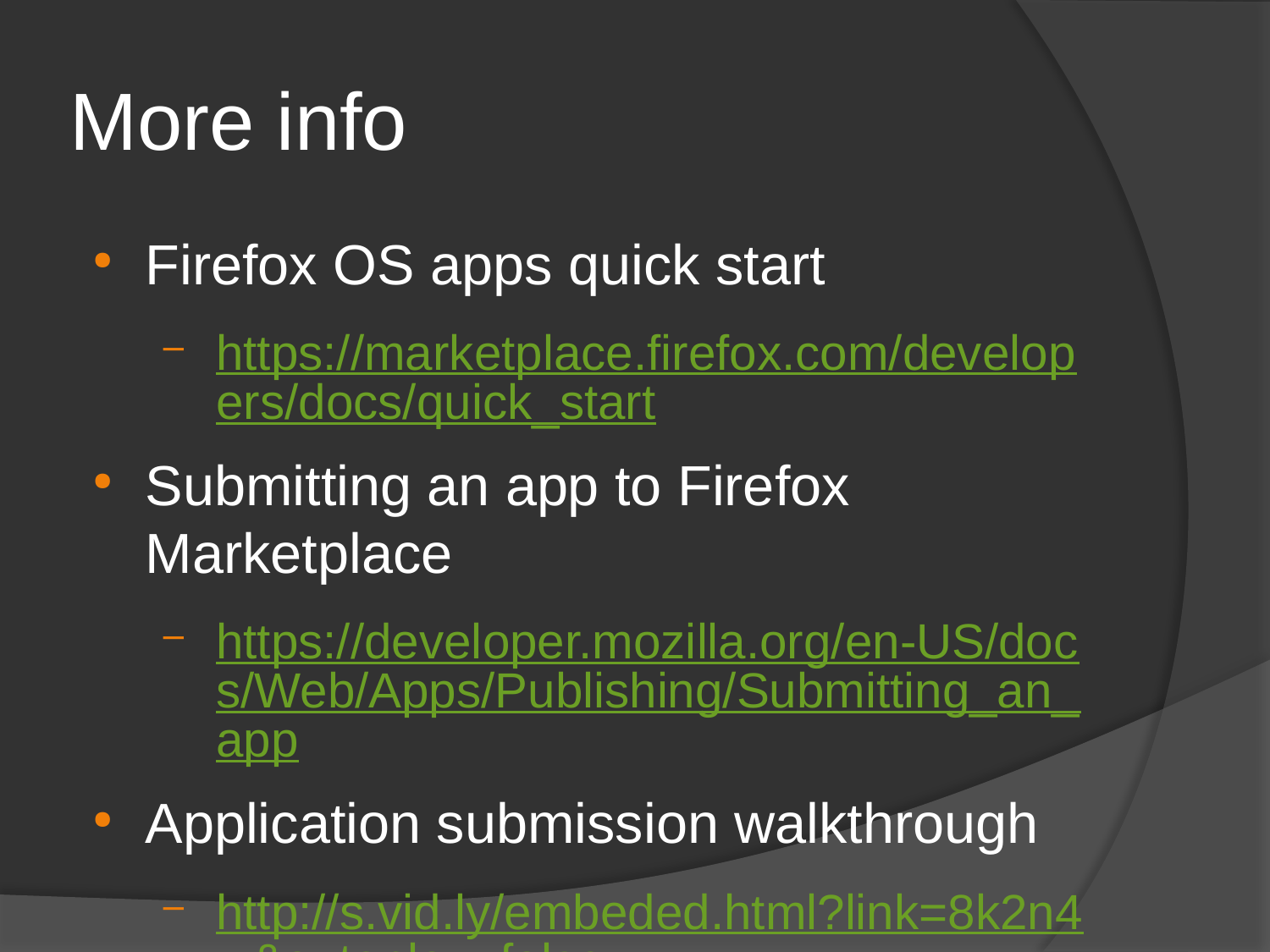

More info
Firefox OS apps quick start
https://marketplace.firefox.com/developers/docs/quick_start
Submitting an app to Firefox Marketplace
https://developer.mozilla.org/en-US/docs/Web/Apps/Publishing/Submitting_an_app
Application submission walkthrough
http://s.vid.ly/embeded.html?link=8k2n4w&autoplay=false